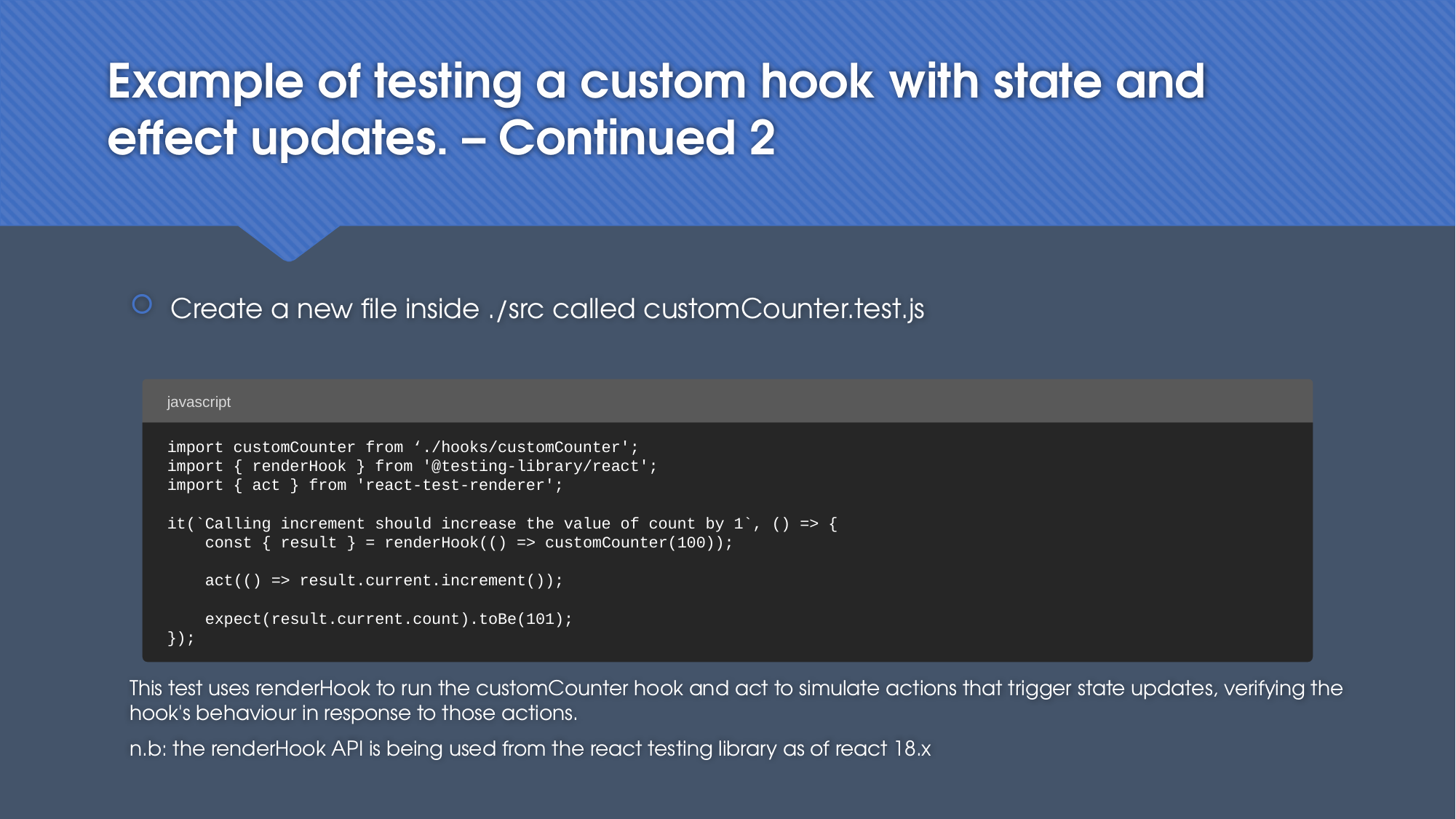

# Example of testing a custom hook with state and effect updates. – Continued 2
Create a new file inside ./src called customCounter.test.js

javascript

import customCounter from ‘./hooks/customCounter';
import { renderHook } from '@testing-library/react';
import { act } from 'react-test-renderer';

it(`Calling increment should increase the value of count by 1`, () => {
    const { result } = renderHook(() => customCounter(100));

    act(() => result.current.increment());

    expect(result.current.count).toBe(101);
});
This test uses renderHook to run the customCounter hook and act to simulate actions that trigger state updates, verifying the hook's behaviour in response to those actions.
n.b: the renderHook API is being used from the react testing library as of react 18.x